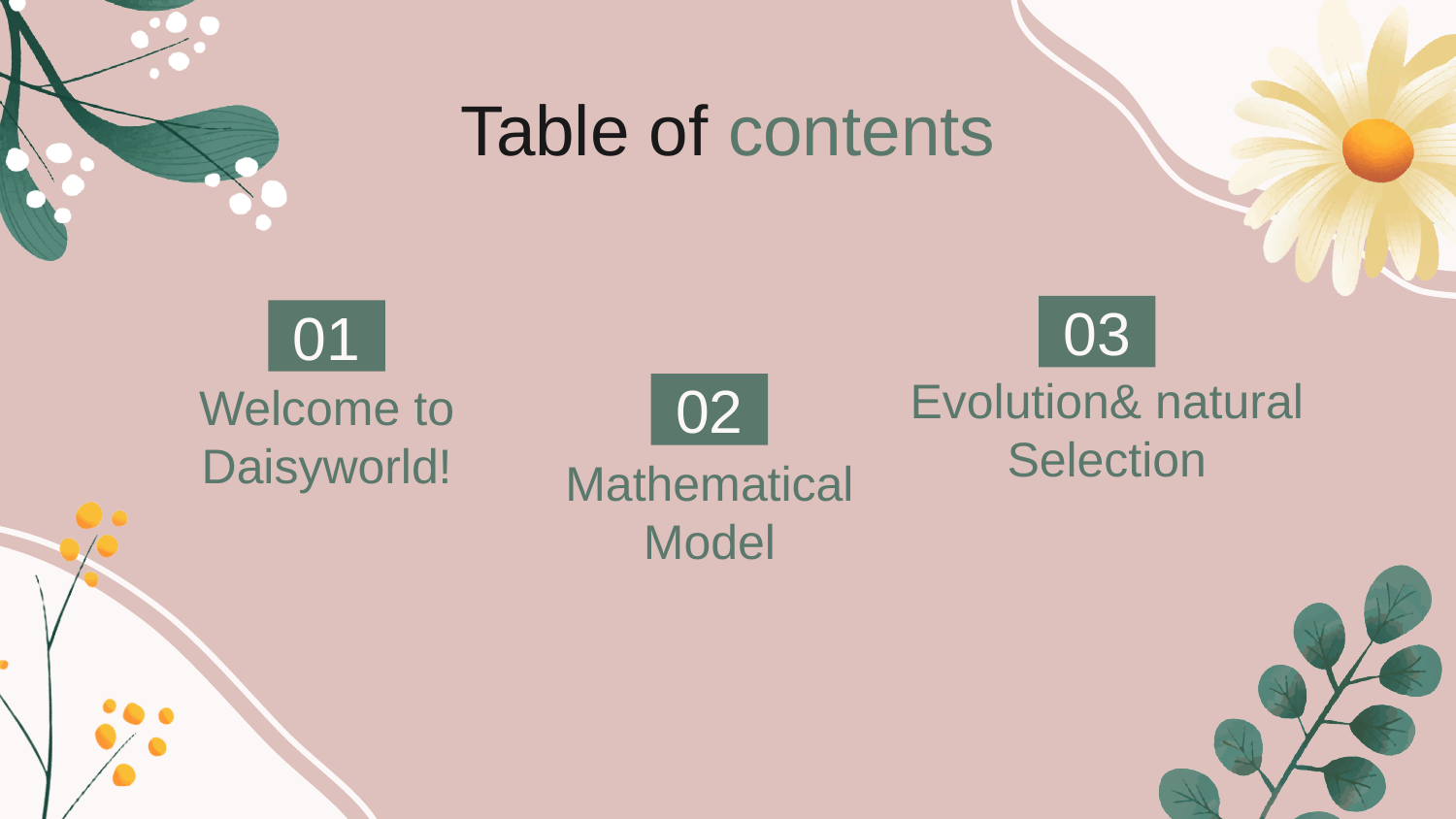

# Table of contents
03
01
02
Evolution& natural Selection
Welcome to Daisyworld!
Mathematical Model